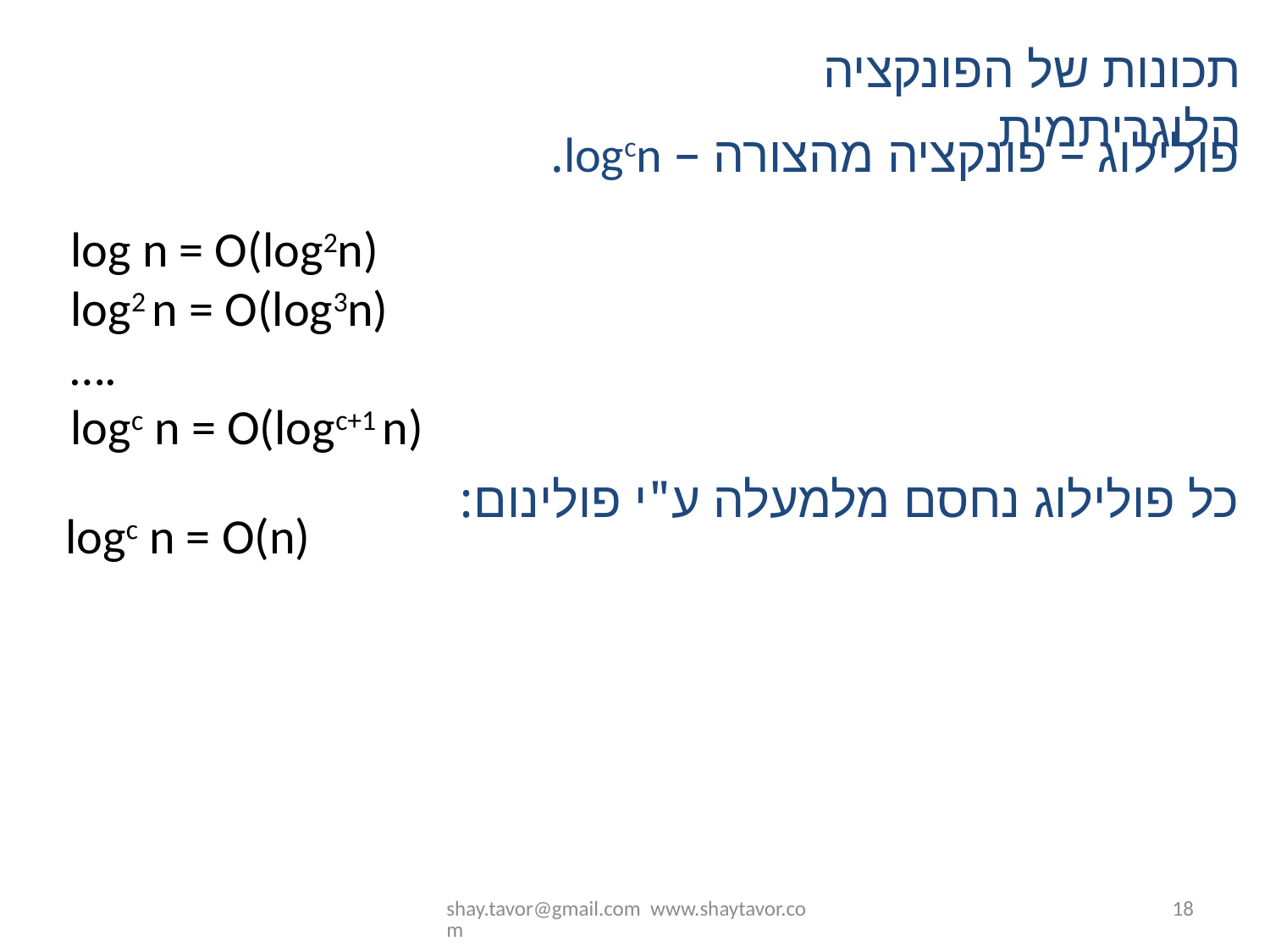

תכונות של הפונקציה הלוגריתמית
פולילוג – פונקציה מהצורה – logcn.
log n = O(log2n)
log2 n = O(log3n)
….
logc n = O(logc+1 n)
כל פולילוג נחסם מלמעלה ע"י פולינום:
logc n = O(n)
shay.tavor@gmail.com  www.shaytavor.com
18